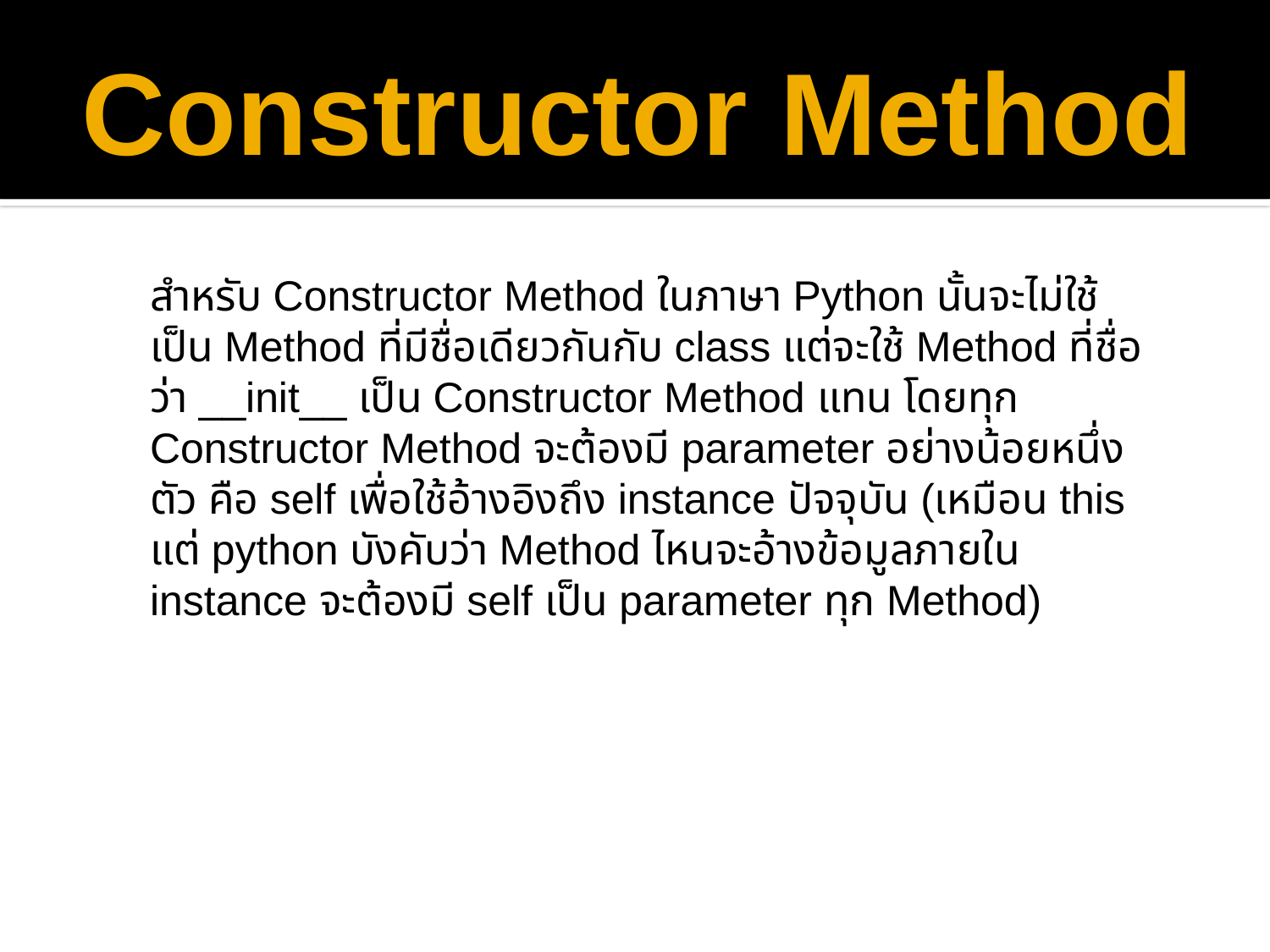

# Constructor Method
สำหรับ Constructor Method ในภาษา Python นั้นจะไม่ใช้เป็น Method ที่มีชื่อเดียวกันกับ class แต่จะใช้ Method ที่ชื่อว่า __init__ เป็น Constructor Method แทน โดยทุก Constructor Method จะต้องมี parameter อย่างน้อยหนึ่งตัว คือ self เพื่อใช้อ้างอิงถึง instance ปัจจุบัน (เหมือน this แต่ python บังคับว่า Method ไหนจะอ้างข้อมูลภายใน instance จะต้องมี self เป็น parameter ทุก Method)